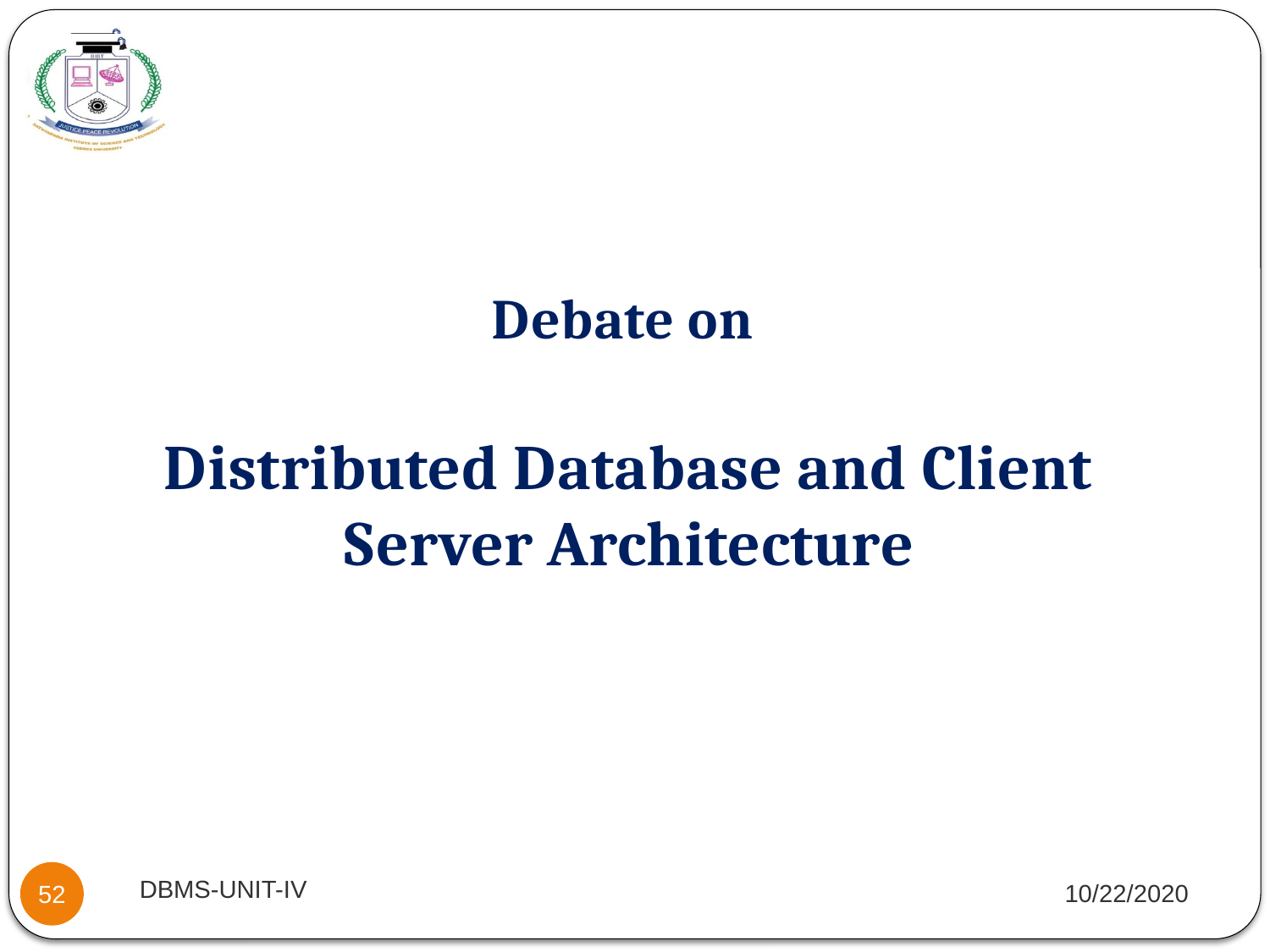

Debate on

Distributed Database and Client Server Architecture
DBMS-UNIT-IV
10/22/2020
52